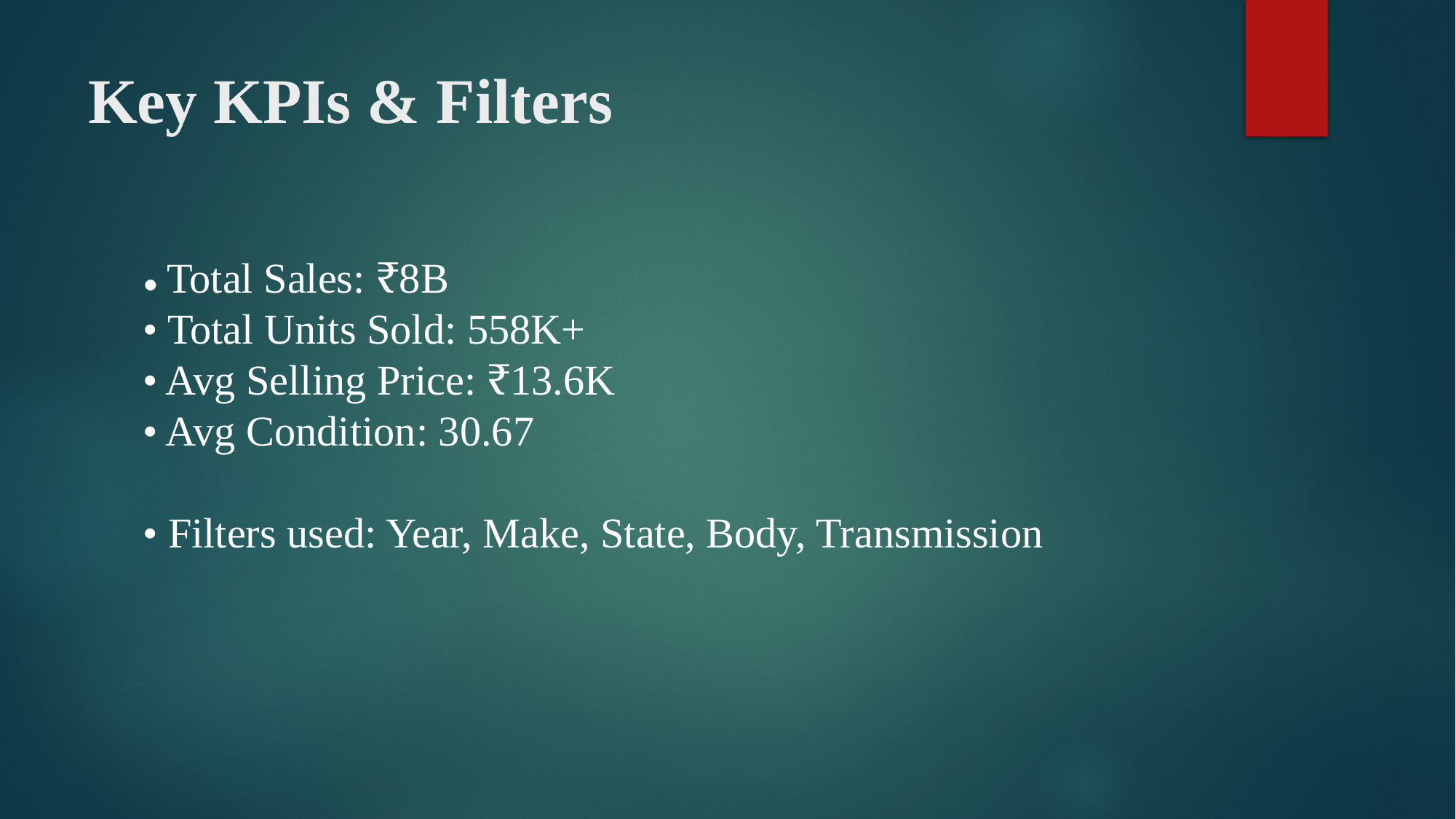

# Key KPIs & Filters
• Total Sales: ₹8B
• Total Units Sold: 558K+
• Avg Selling Price: ₹13.6K
• Avg Condition: 30.67
• Filters used: Year, Make, State, Body, Transmission